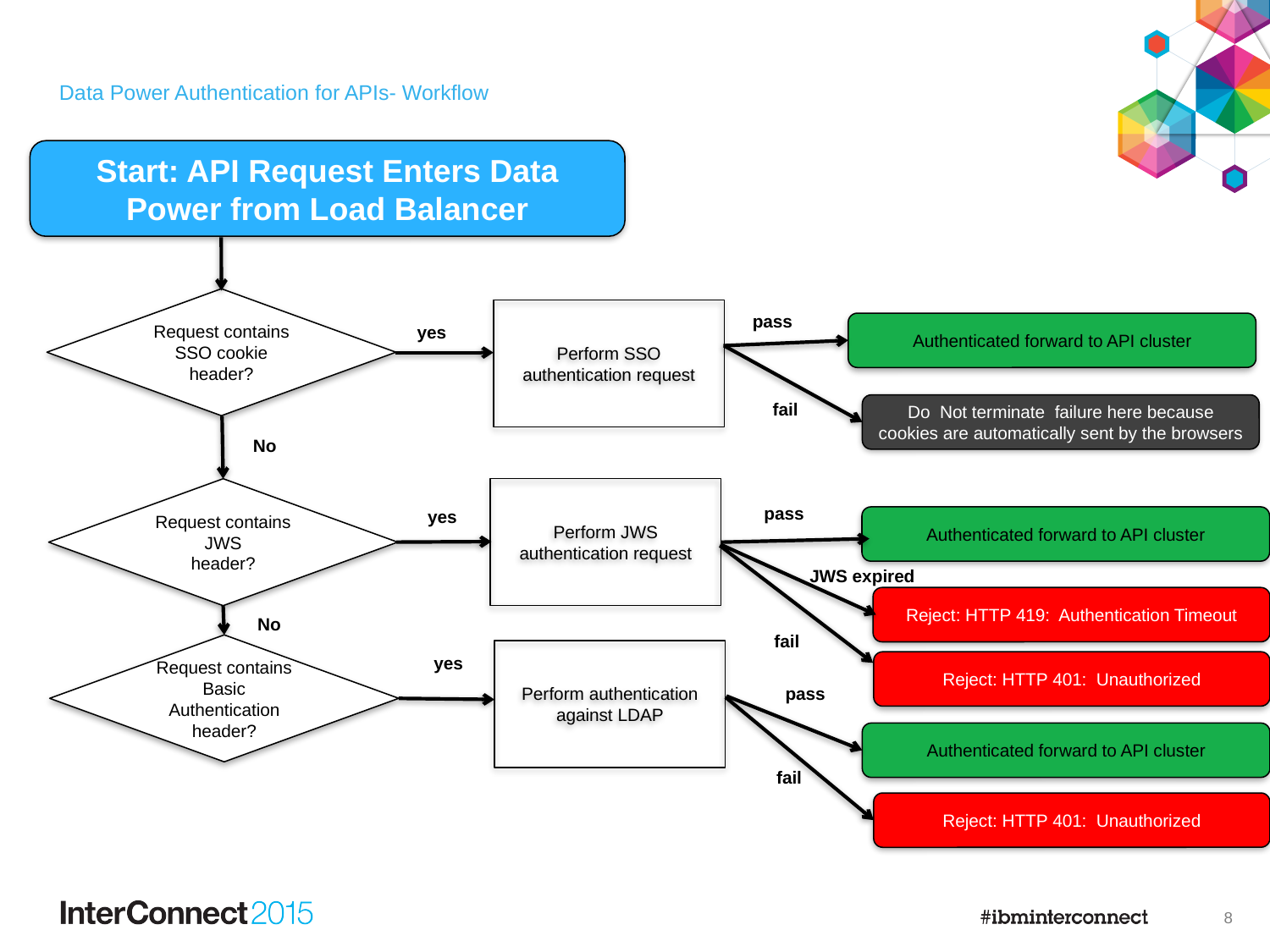

# Data Power Authentication for APIs- Workflow
Start: API Request Enters Data Power from Load Balancer
Request contains
SSO cookie
header?
Perform SSO authentication request
pass
Authenticated forward to API cluster
yes
fail
Do  Not terminate  failure here because cookies are automatically sent by the browsers
No
Perform JWS authentication request
Request contains
JWS
header?
pass
yes
Authenticated forward to API cluster
JWS expired
Reject: HTTP 419:  Authentication Timeout
No
fail
Request contains
Basic Authentication
header?
Perform authentication against LDAP
yes
Reject: HTTP 401:  Unauthorized
pass
Authenticated forward to API cluster
fail
Reject: HTTP 401:  Unauthorized
8